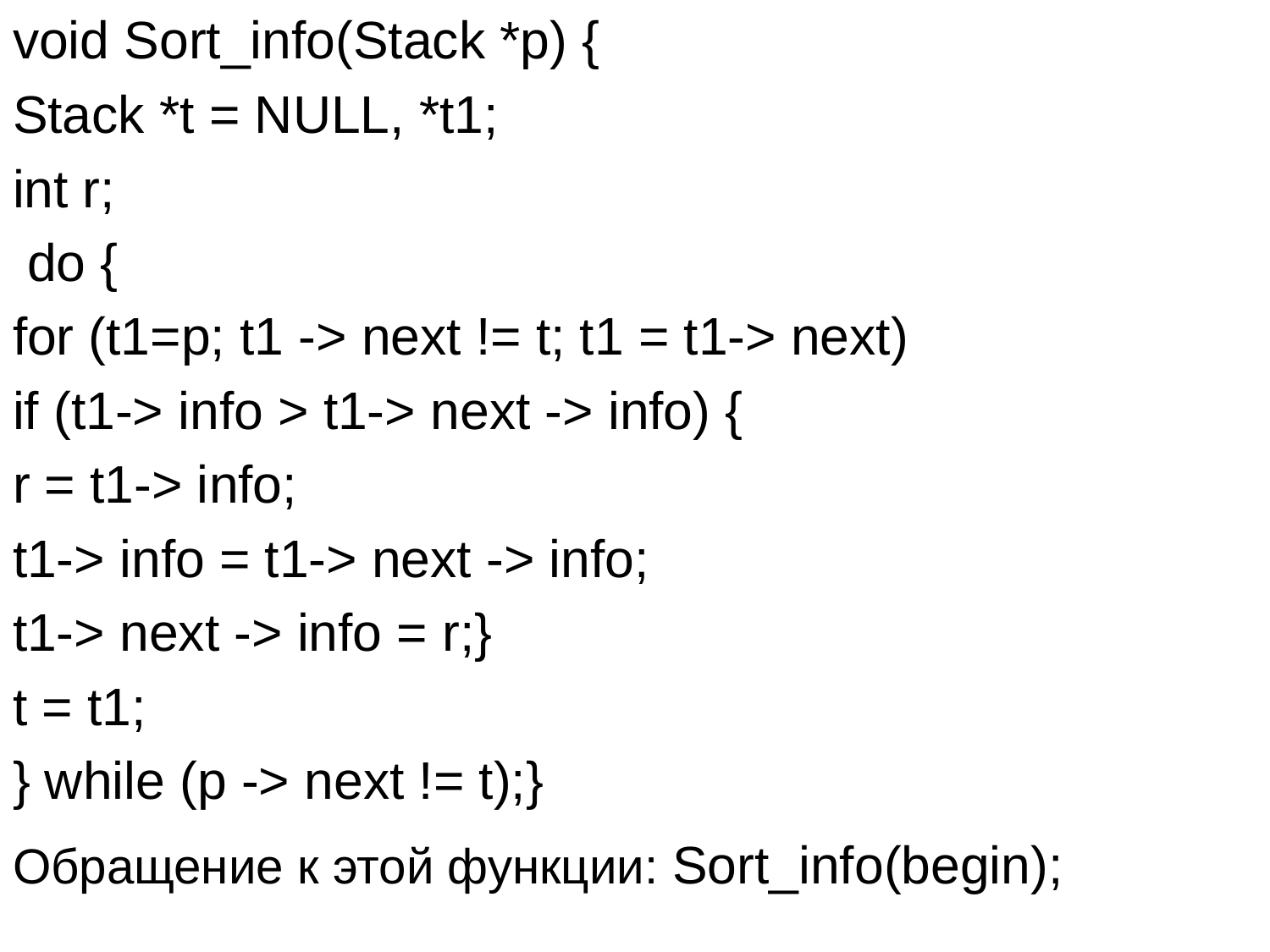

void Sort_info(Stack *p) {
Stack *t = NULL, *t1;
int r;
 do {
for (t1=p; t1 -> next != t; t1 = t1-> next)
if (t1-> info > t1-> next -> info) {
r = t1-> info;
t1-> info = t1-> next -> info;
t1-> next -> info = r;}
t = t1;
} while (p -> next != t);}
Обращение к этой функции: Sort_info(begin);